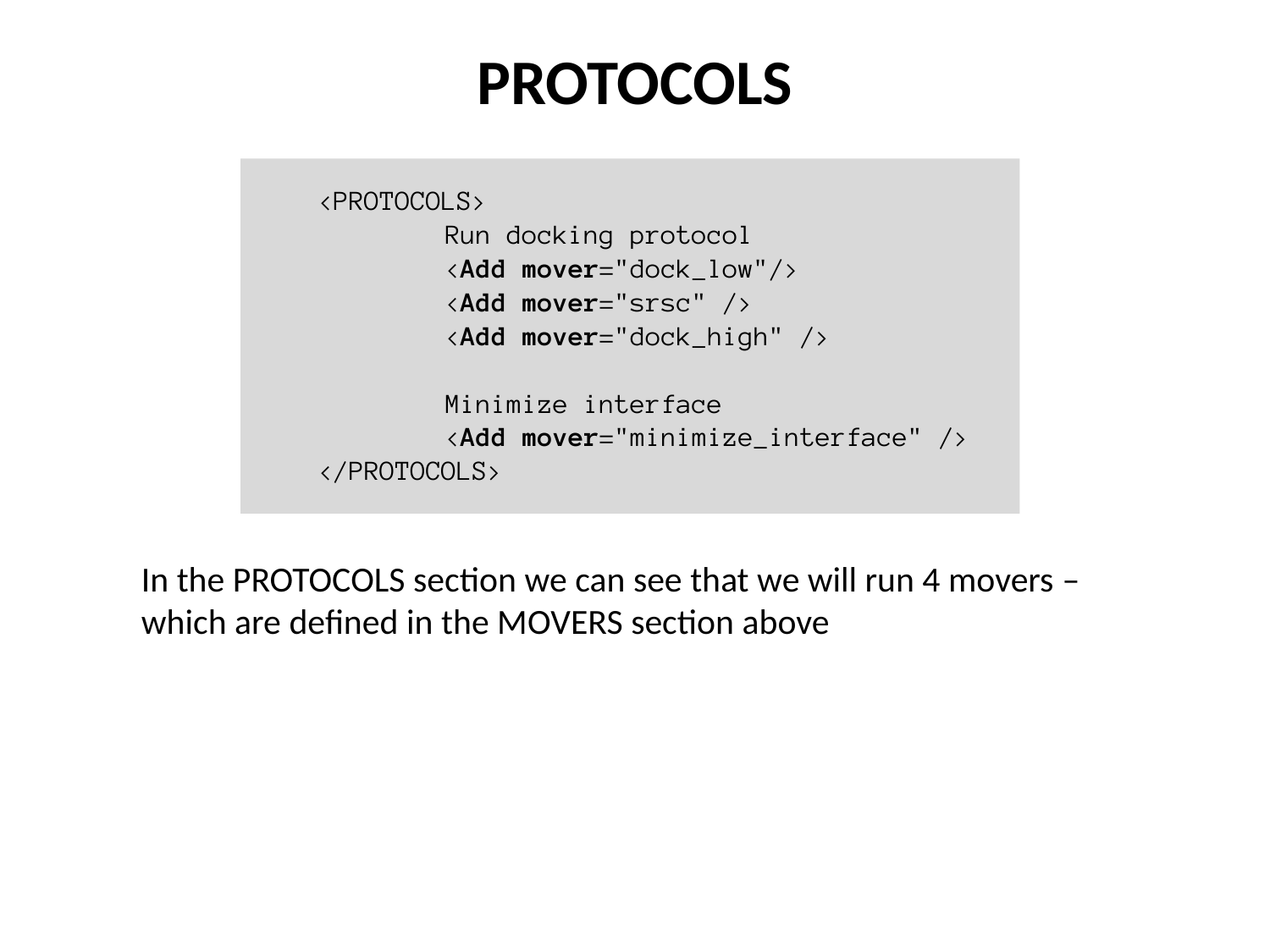

PROTOCOLS

	<PROTOCOLS>
		Run docking protocol
		<Add mover="dock_low"/>
		<Add mover="srsc" />
		<Add mover="dock_high" />

		Minimize interface
		<Add mover="minimize_interface" />
	</PROTOCOLS>
In the PROTOCOLS section we can see that we will run 4 movers – which are defined in the MOVERS section above